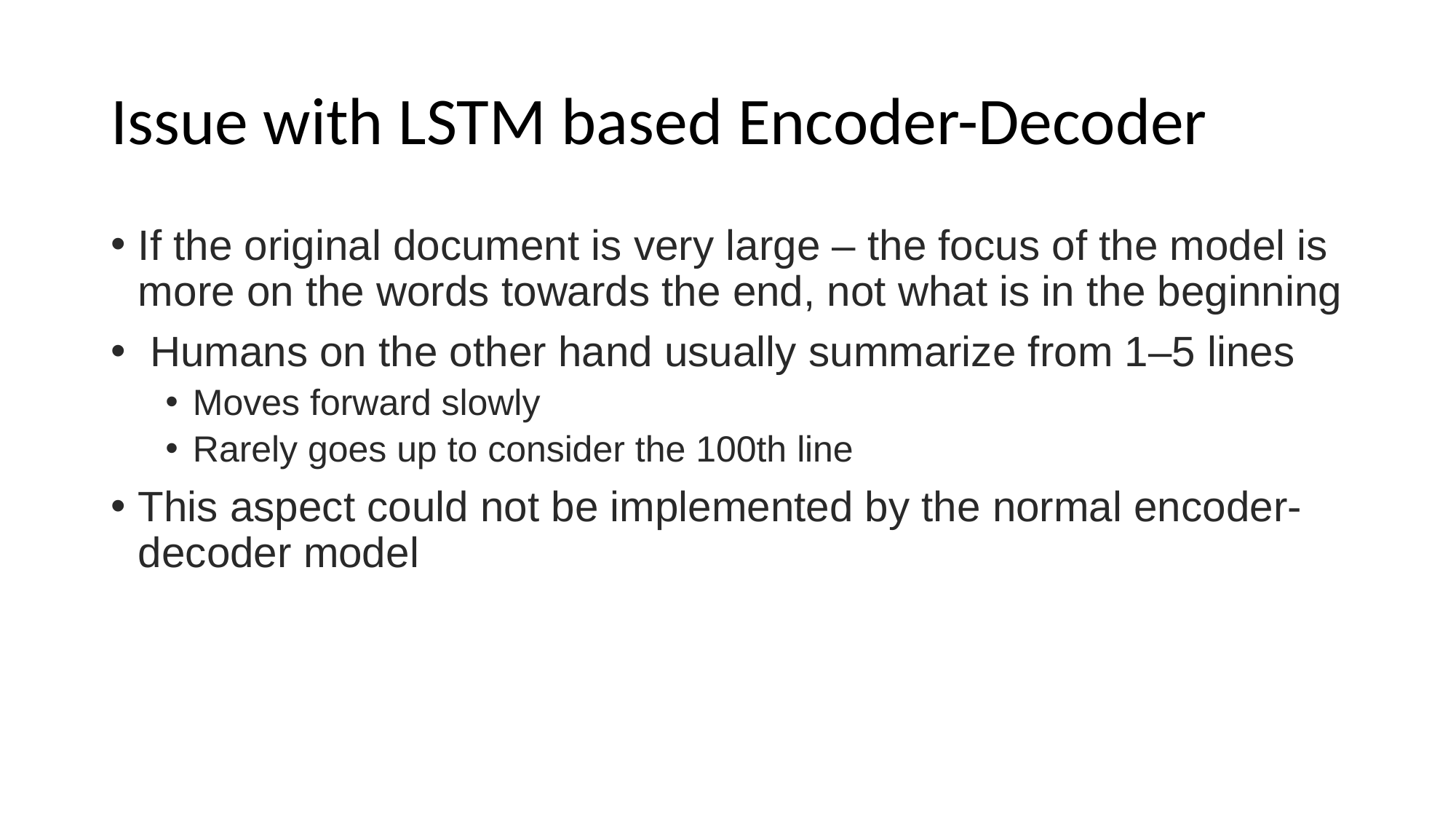

# Issue with LSTM based Encoder-Decoder
If the original document is very large – the focus of the model is more on the words towards the end, not what is in the beginning
 Humans on the other hand usually summarize from 1–5 lines
Moves forward slowly
Rarely goes up to consider the 100th line
This aspect could not be implemented by the normal encoder-decoder model